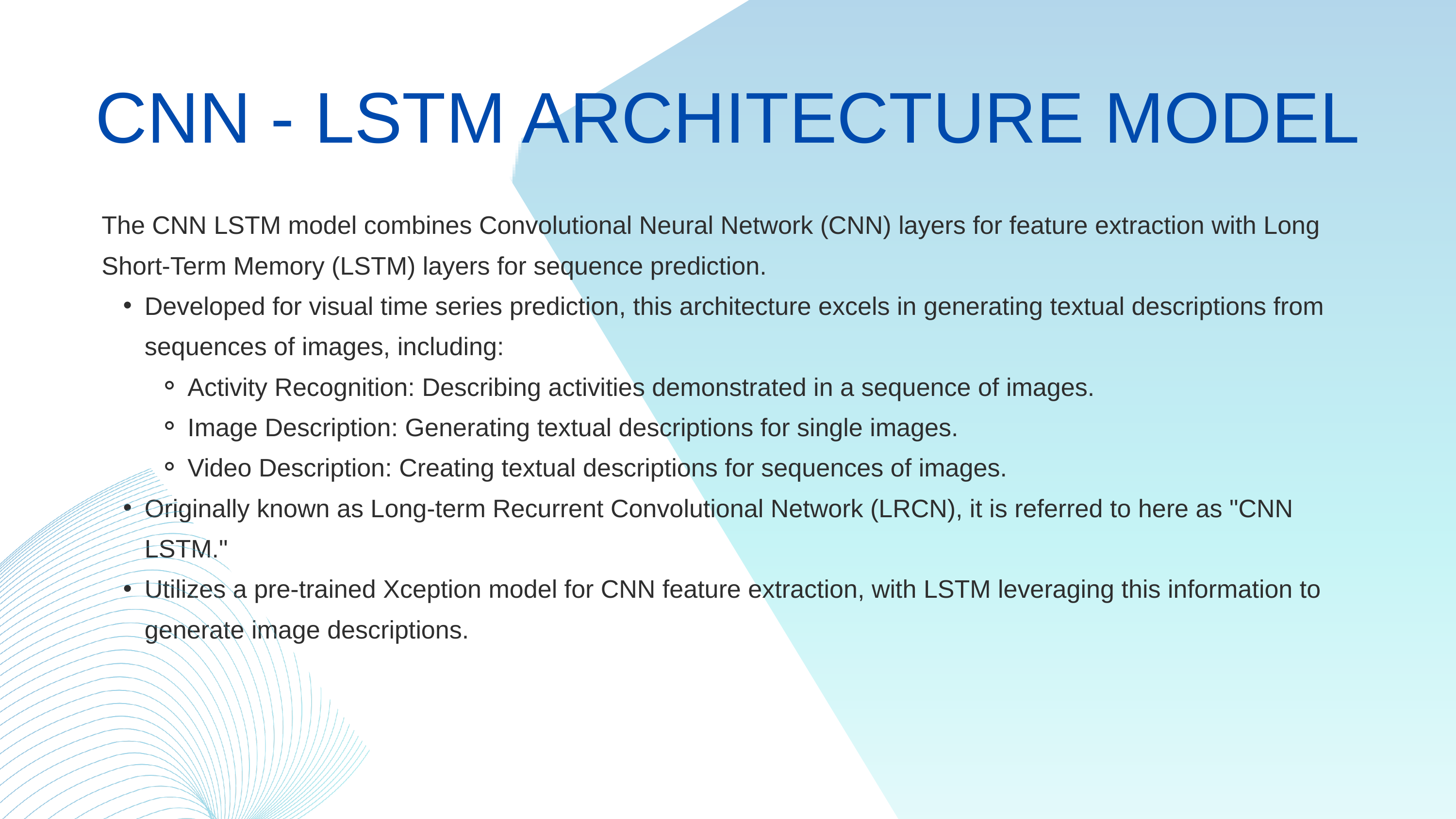

CNN - LSTM ARCHITECTURE MODEL
The CNN LSTM model combines Convolutional Neural Network (CNN) layers for feature extraction with Long Short-Term Memory (LSTM) layers for sequence prediction.
Developed for visual time series prediction, this architecture excels in generating textual descriptions from sequences of images, including:
Activity Recognition: Describing activities demonstrated in a sequence of images.
Image Description: Generating textual descriptions for single images.
Video Description: Creating textual descriptions for sequences of images.
Originally known as Long-term Recurrent Convolutional Network (LRCN), it is referred to here as "CNN LSTM."
Utilizes a pre-trained Xception model for CNN feature extraction, with LSTM leveraging this information to generate image descriptions.